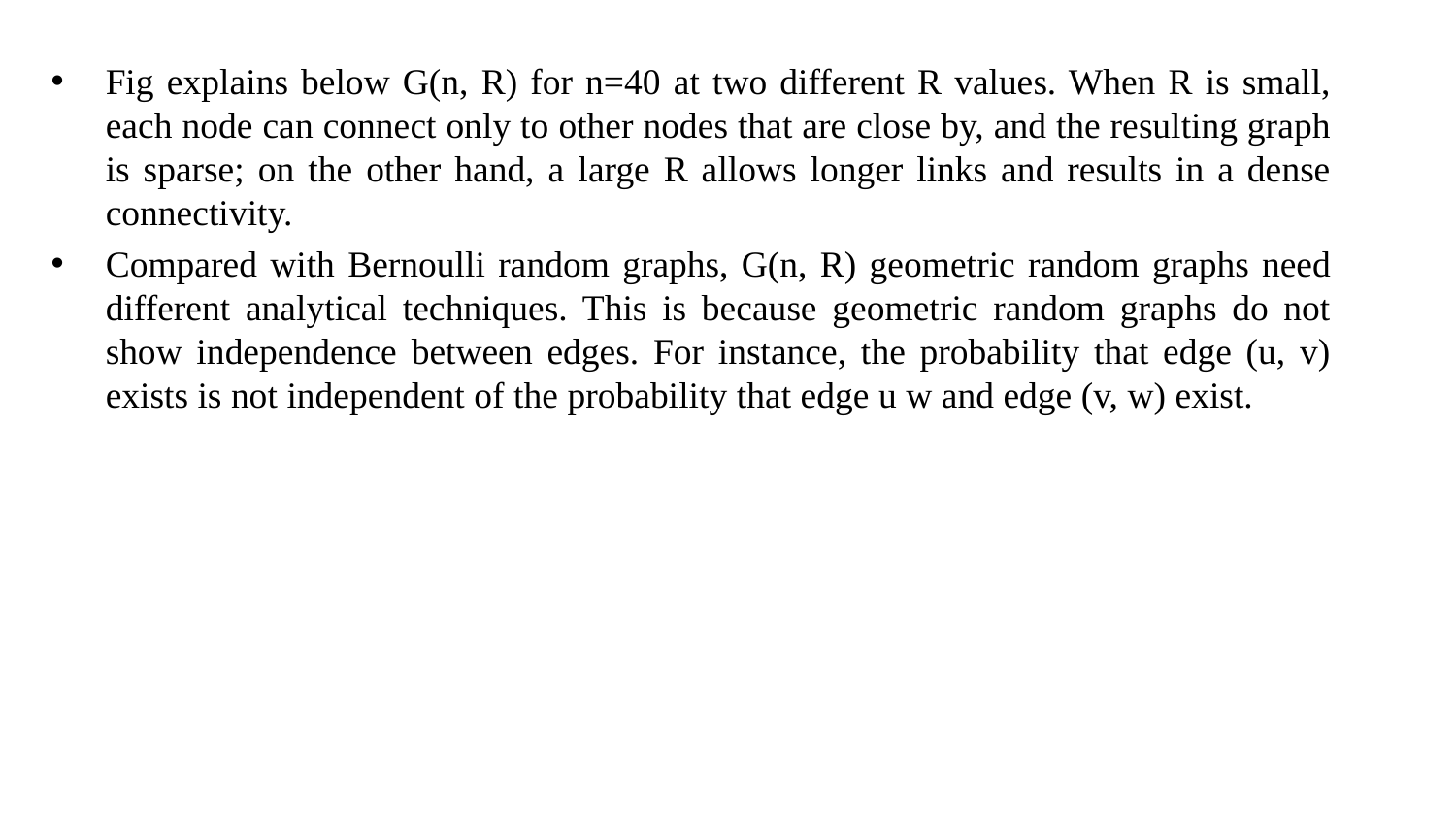

Fig explains below G(n, R) for n=40 at two different R values. When R is small, each node can connect only to other nodes that are close by, and the resulting graph is sparse; on the other hand, a large R allows longer links and results in a dense connectivity.
Compared with Bernoulli random graphs, G(n, R) geometric random graphs need different analytical techniques. This is because geometric random graphs do not show independence between edges. For instance, the probability that edge (u, v) exists is not independent of the probability that edge u w and edge (v, w) exist.